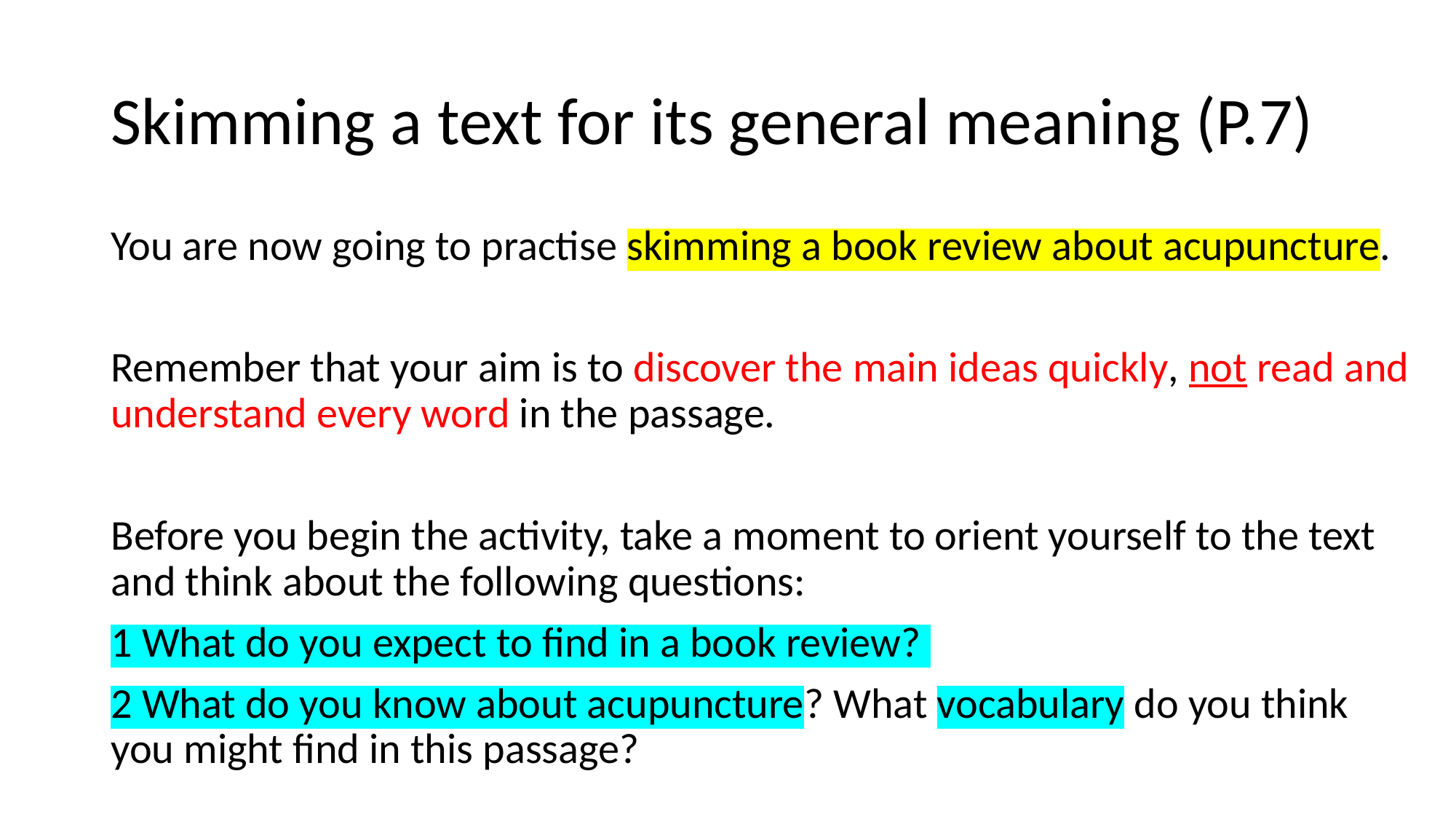

# Skimming a text for its general meaning (P.7)
You are now going to practise skimming a book review about acupuncture.

Remember that your aim is to discover the main ideas quickly, not read and understand every word in the passage.

Before you begin the activity, take a moment to orient yourself to the text and think about the following questions:
1 What do you expect to find in a book review?
2 What do you know about acupuncture? What vocabulary do you think you might find in this passage?